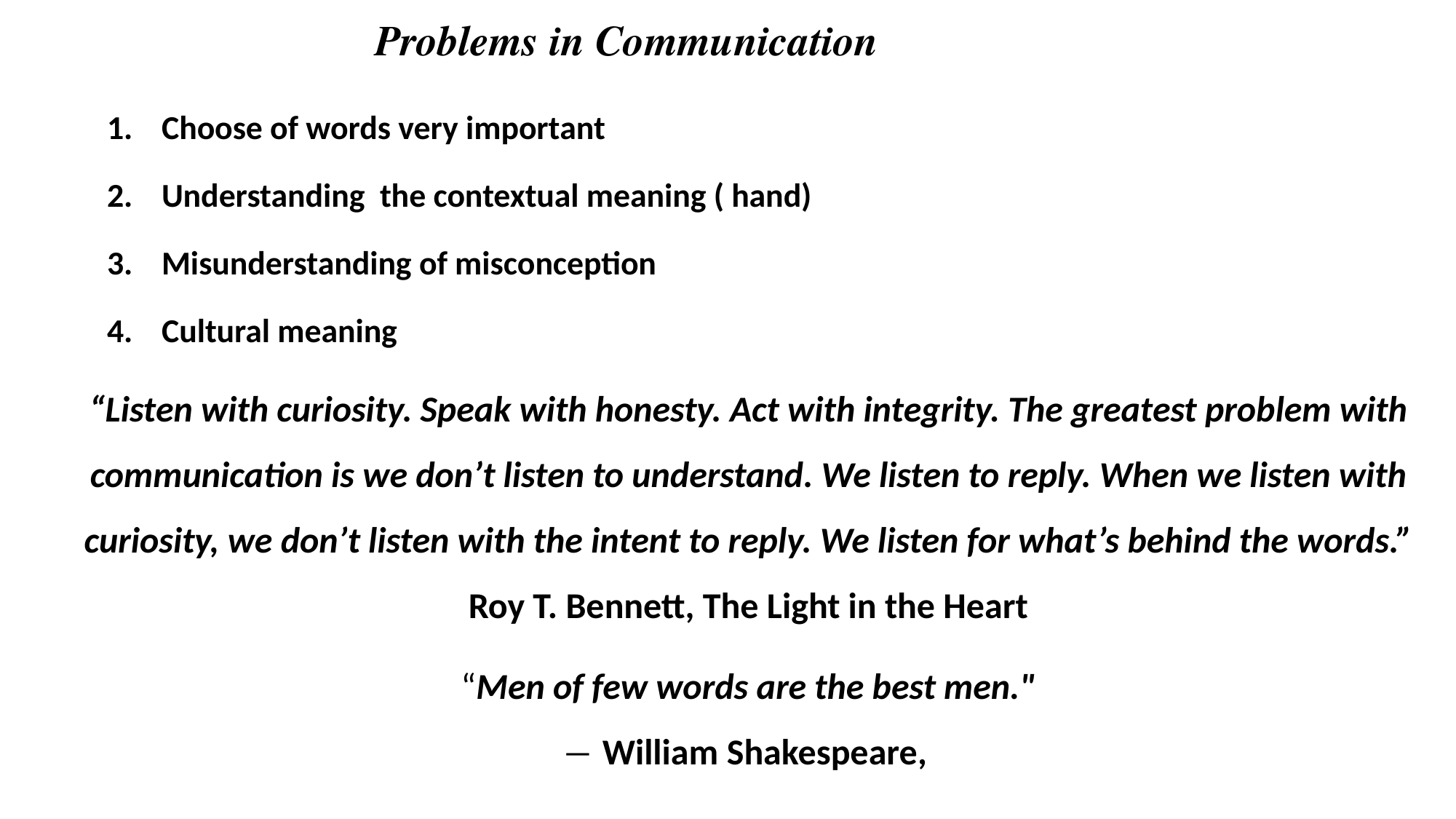

# Problems in Communication
Choose of words very important
Understanding  the contextual meaning ( hand)
Misunderstanding of misconception
Cultural meaning
“Listen with curiosity. Speak with honesty. Act with integrity. The greatest problem with communication is we don’t listen to understand. We listen to reply. When we listen with curiosity, we don’t listen with the intent to reply. We listen for what’s behind the words.”
Roy T. Bennett, The Light in the Heart
“Men of few words are the best men."
― William Shakespeare,